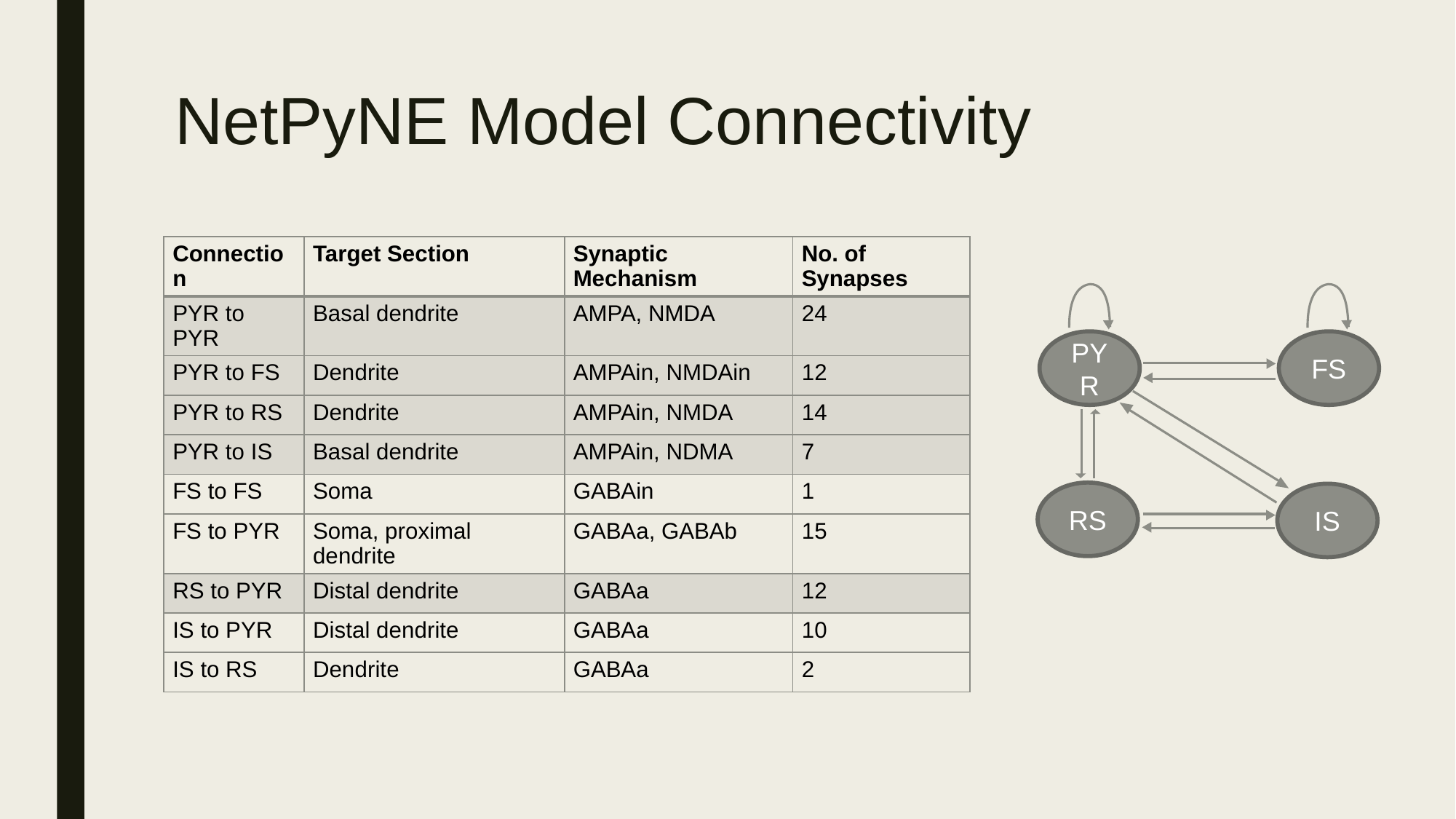

# NetPyNE Model Connectivity
| Connection | Target Section | Synaptic Mechanism | No. of Synapses |
| --- | --- | --- | --- |
| PYR to PYR | Basal dendrite | AMPA, NMDA | 24 |
| PYR to FS | Dendrite | AMPAin, NMDAin | 12 |
| PYR to RS | Dendrite | AMPAin, NMDA | 14 |
| PYR to IS | Basal dendrite | AMPAin, NDMA | 7 |
| FS to FS | Soma | GABAin | 1 |
| FS to PYR | Soma, proximal dendrite | GABAa, GABAb | 15 |
| RS to PYR | Distal dendrite | GABAa | 12 |
| IS to PYR | Distal dendrite | GABAa | 10 |
| IS to RS | Dendrite | GABAa | 2 |

PYR
FS

RS
IS